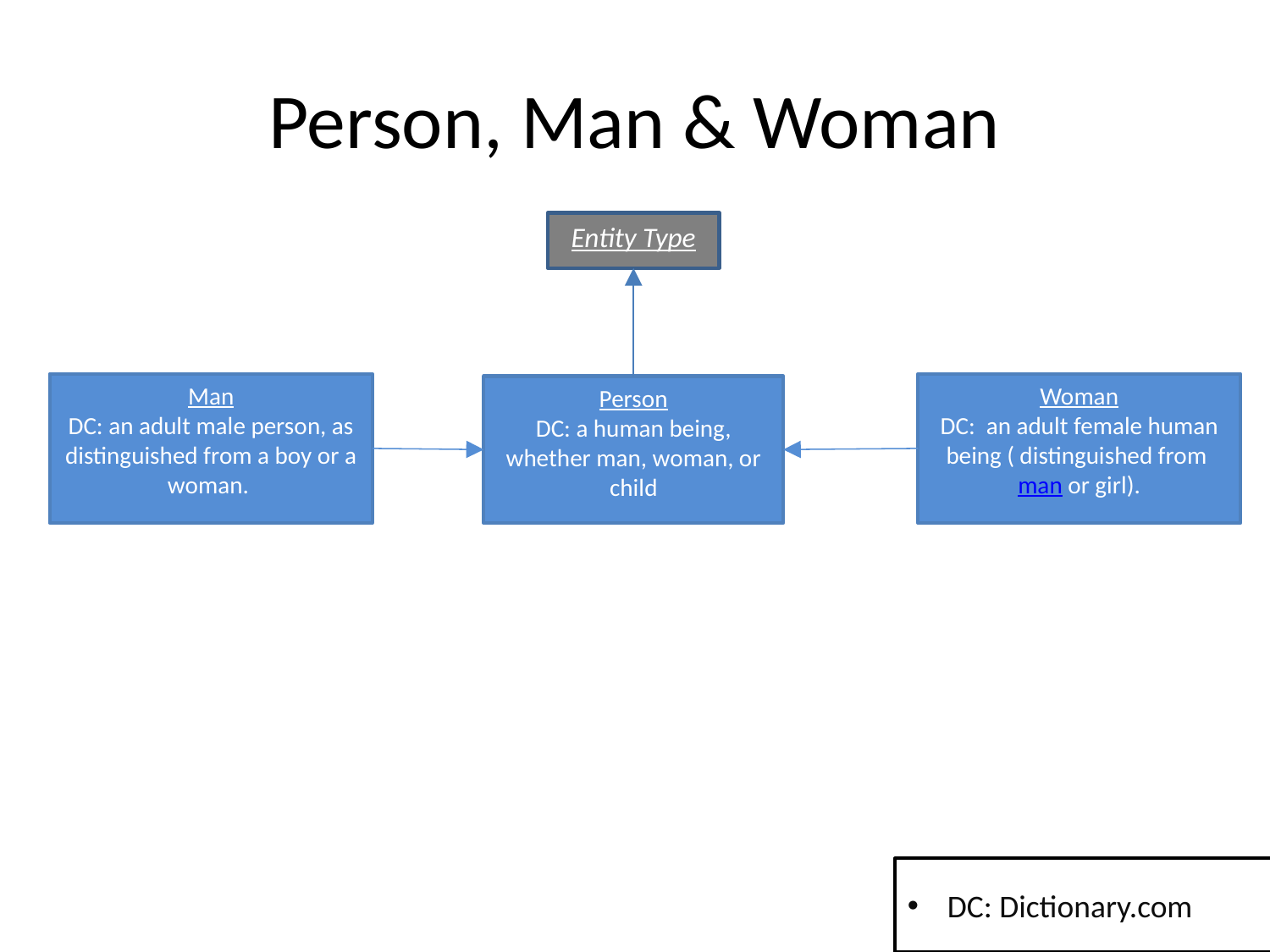

# Person, Man & Woman
Entity Type
Man
DC: an adult male person, as distinguished from a boy or a woman.
Woman
DC:  an adult female human being ( distinguished from man or girl).
Person
DC: a human being, whether man, woman, or child
DC: Dictionary.com